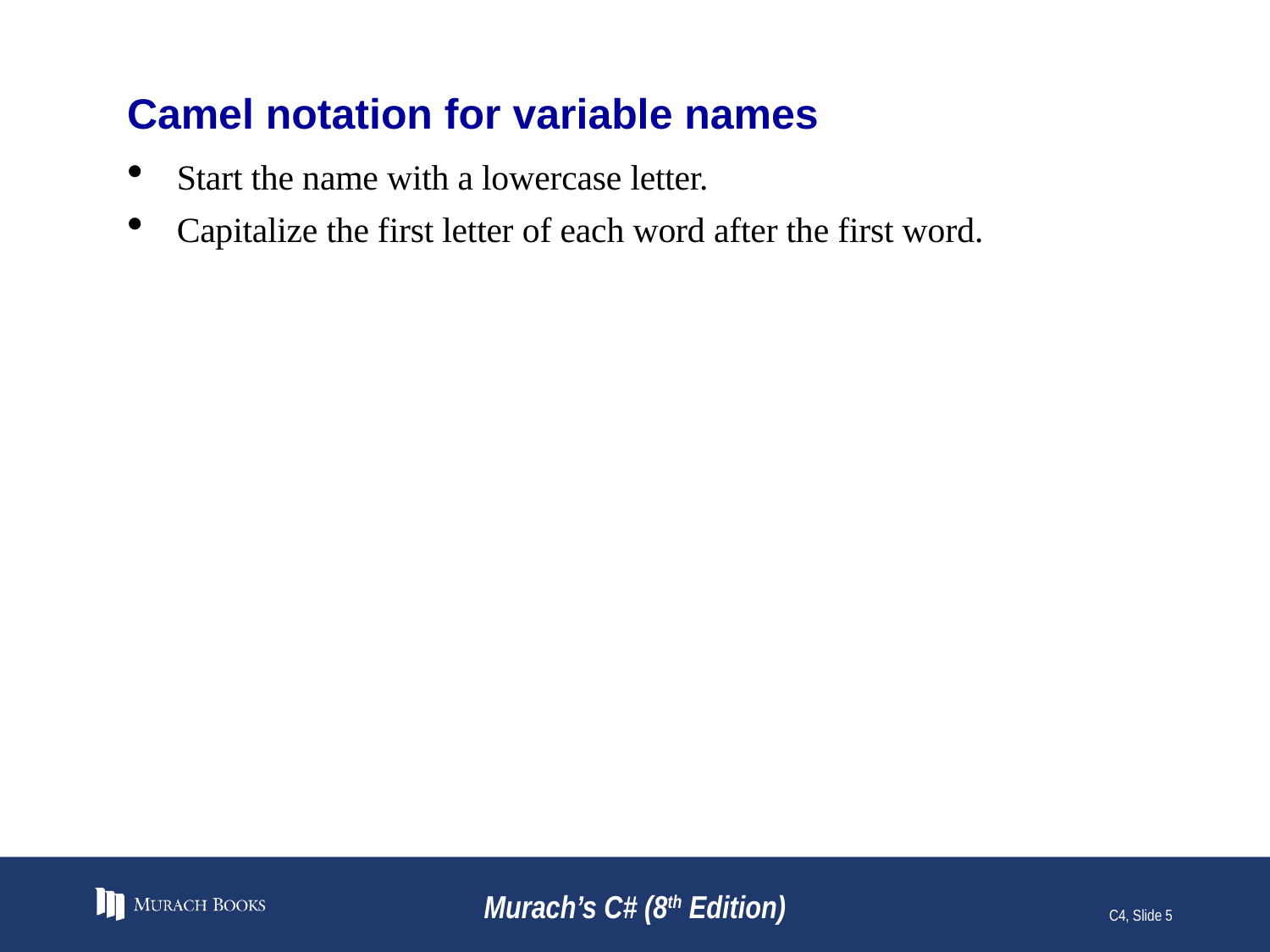

# Camel notation for variable names
Start the name with a lowercase letter.
Capitalize the first letter of each word after the first word.

Murach’s C# (8th Edition)

C4, Slide 5